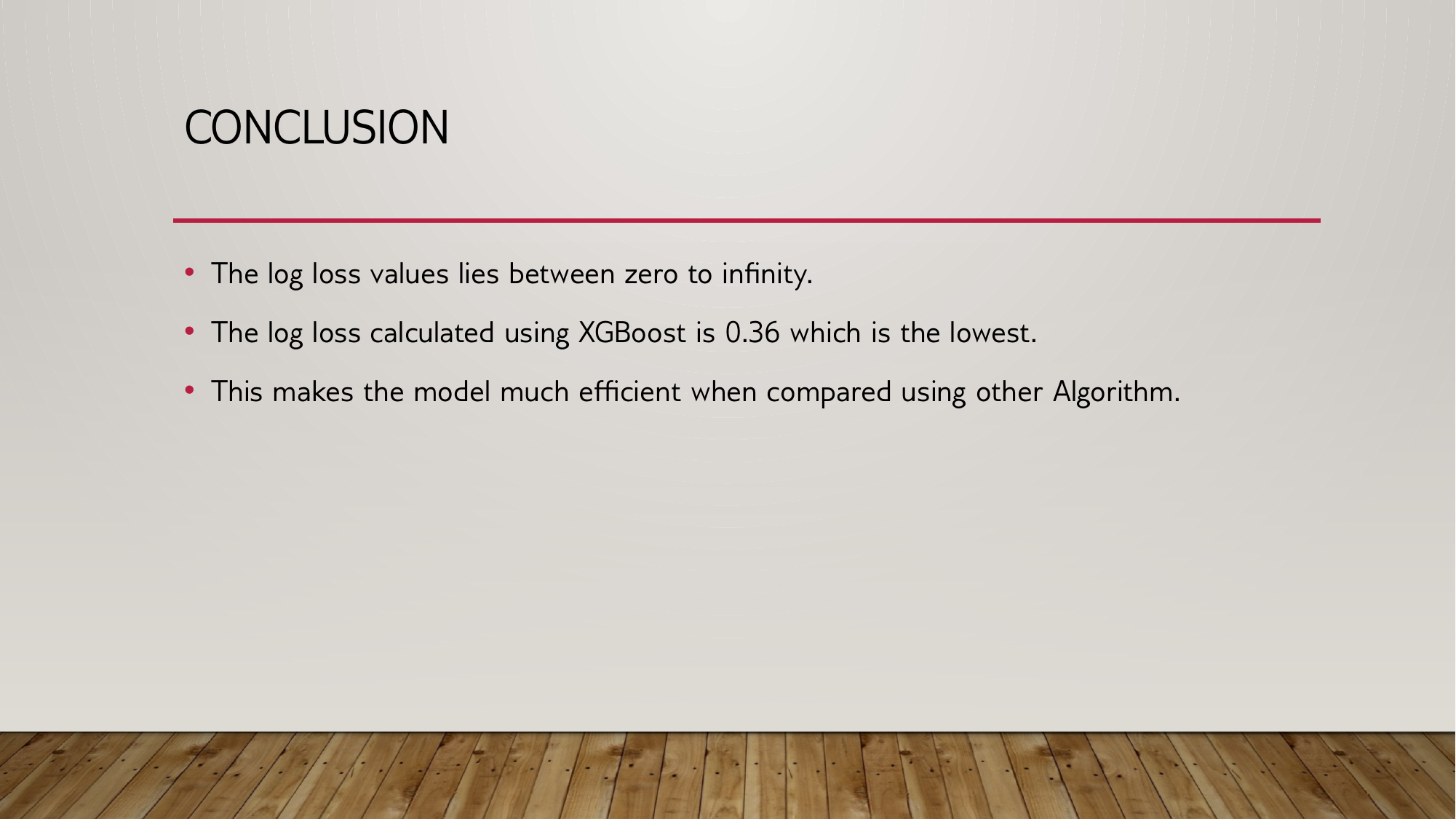

# Conclusion
The log loss values lies between zero to infinity.
The log loss calculated using XGBoost is 0.36 which is the lowest.
This makes the model much efficient when compared using other Algorithm.